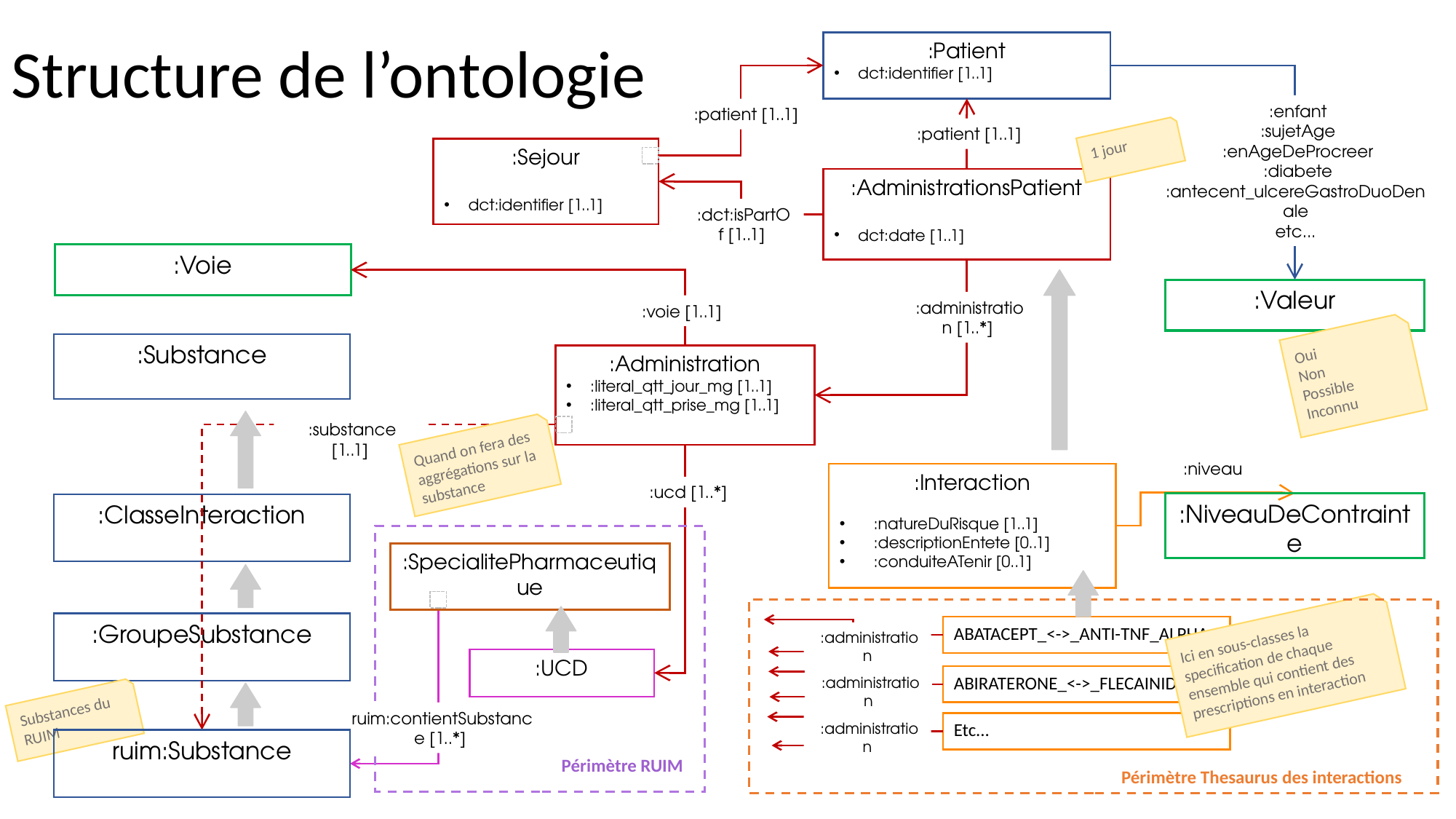

# Structure de l’ontologie
:Patient
dct:identifier [1..1]
 :enfant
 :sujetAge
 :enAgeDeProcreer
 :diabete
:antecent_ulcereGastroDuoDenale
etc...
 :patient [1..1]
 :patient [1..1]
1 jour
:Sejour

dct:identifier [1..1]

:AdministrationsPatient

dct:date [1..1]
 :dct:isPartOf [1..1]
:Voie
:Valeur
 :administration [1..*]
 :voie [1..1]
Oui
Non
Possible
Inconnu
:Substance

:Administration
:literal_qtt_jour_mg [1..1]
:literal_qtt_prise_mg [1..1]
 :substance [1..1]

Quand on fera des aggrégations sur la substance

 :niveau
:Interaction

:natureDuRisque [1..1]
:descriptionEntete [0..1]
:conduiteATenir [0..1]
 :ucd [1..*]
:NiveauDeContrainte
:ClasseInteraction

:SpecialitePharmaceutique

:GroupeSubstance

Ici en sous-classes la specification de chaque ensemble qui contient des prescriptions en interaction
ABATACEPT_<->_ANTI-TNF_ALPHA
 :administration
:UCD

ABIRATERONE_<->_FLECAINIDE
 :administration

Substances du RUIM
 ruim:contientSubstance [1..*]
Etc...
 :administration
ruim:Substance
Périmètre RUIM
Périmètre Thesaurus des interactions